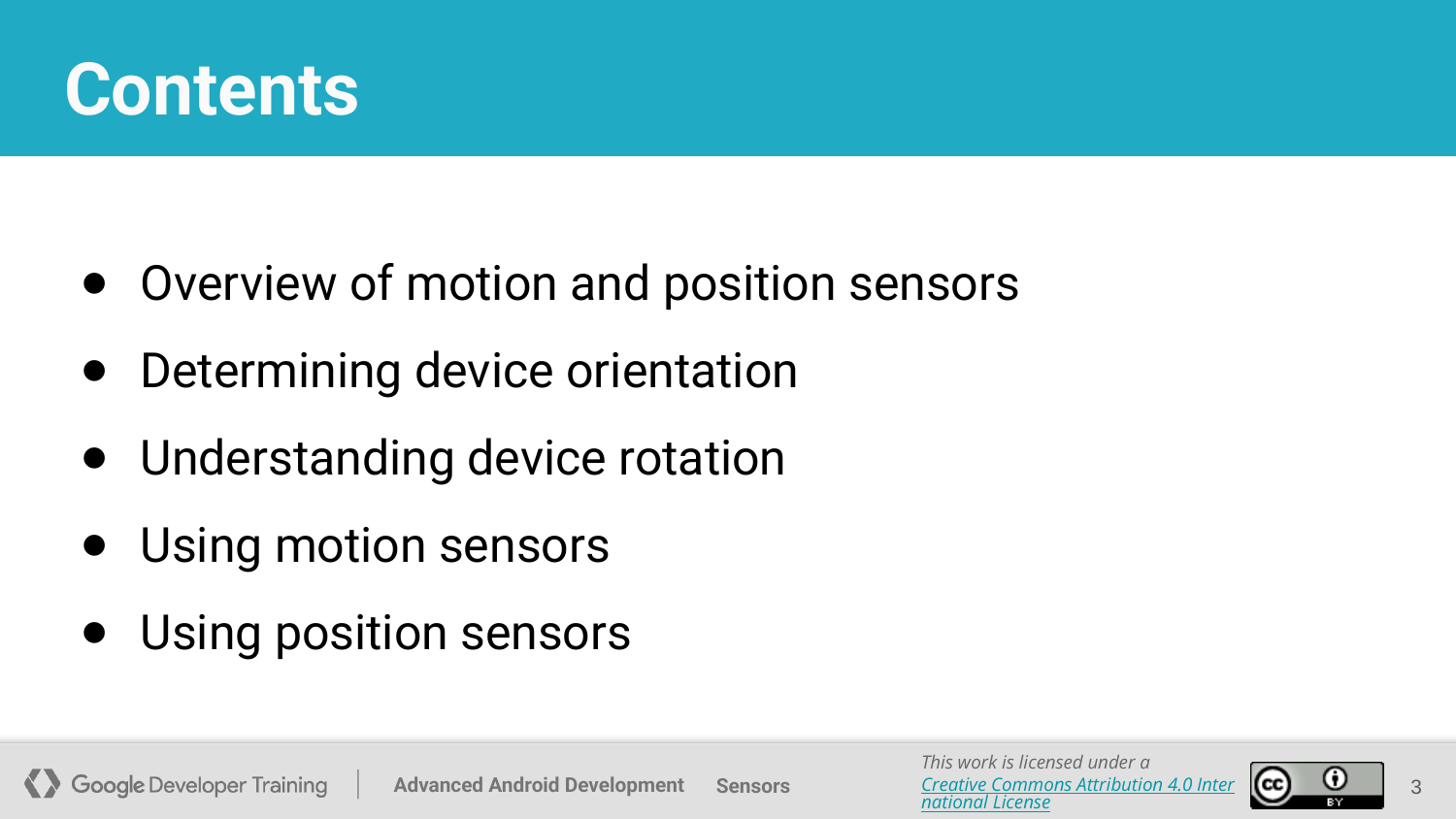

# Contents

Overview of motion and position sensors
Determining device orientation
Understanding device rotation
Using motion sensors
Using position sensors

3